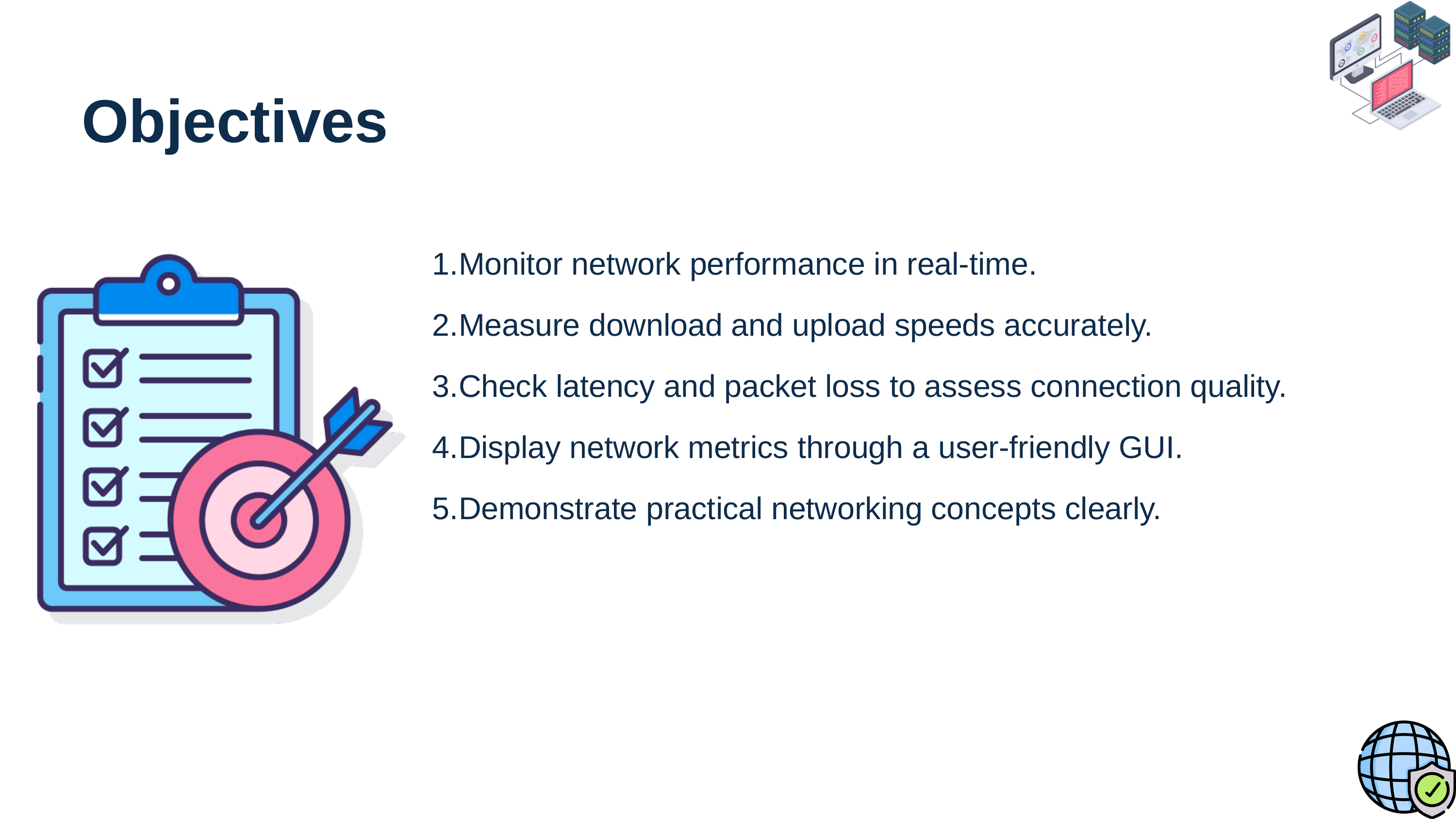

Objectives

Monitor network performance in real-time.
Measure download and upload speeds accurately.
Check latency and packet loss to assess connection quality.
Display network metrics through a user-friendly GUI.
Demonstrate practical networking concepts clearly.